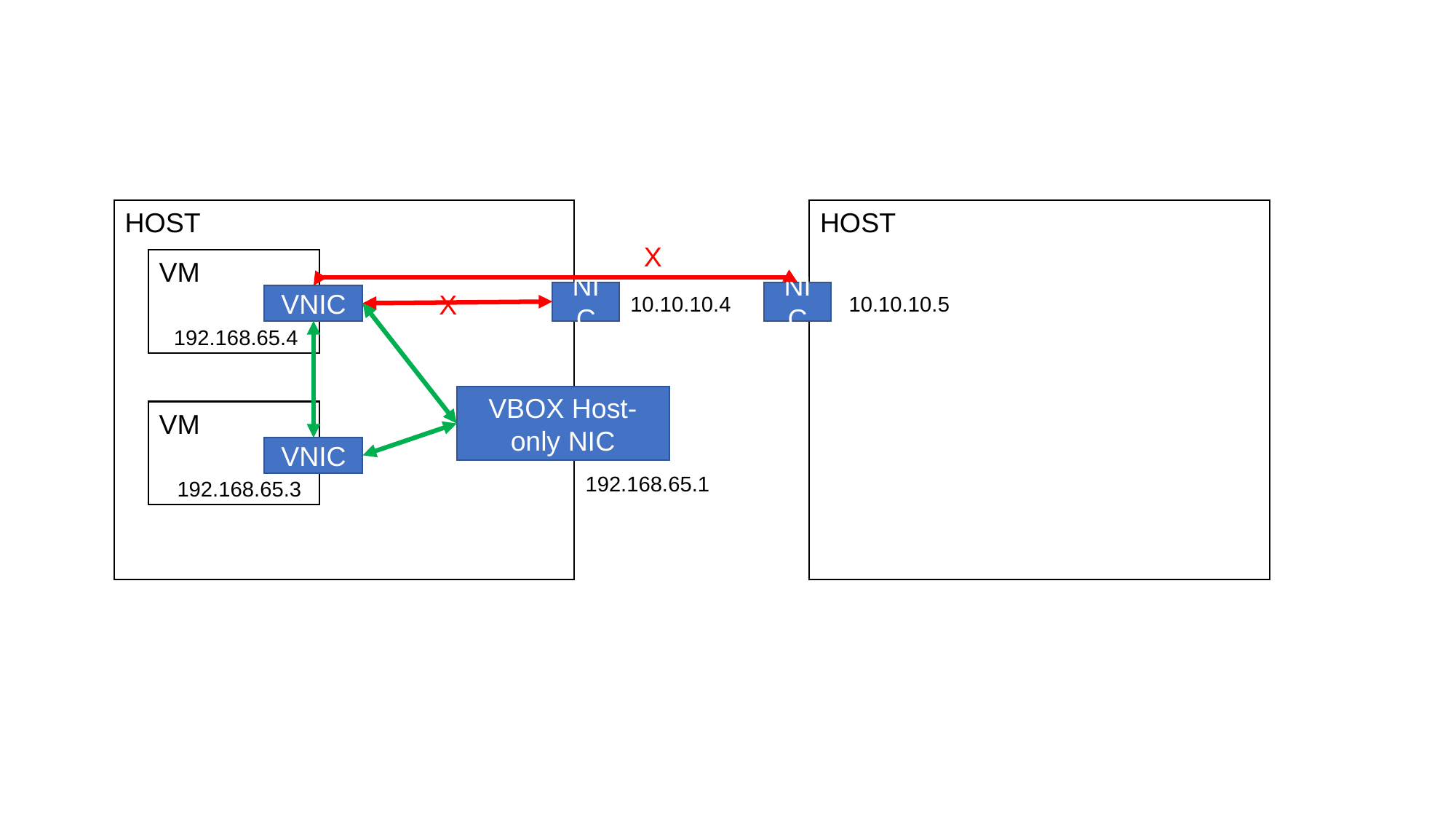

HOST
HOST
X
VM
X
NIC
NIC
VNIC
10.10.10.4
10.10.10.5
192.168.65.4
VBOX Host-only NIC
VM
VNIC
192.168.65.1
192.168.65.3